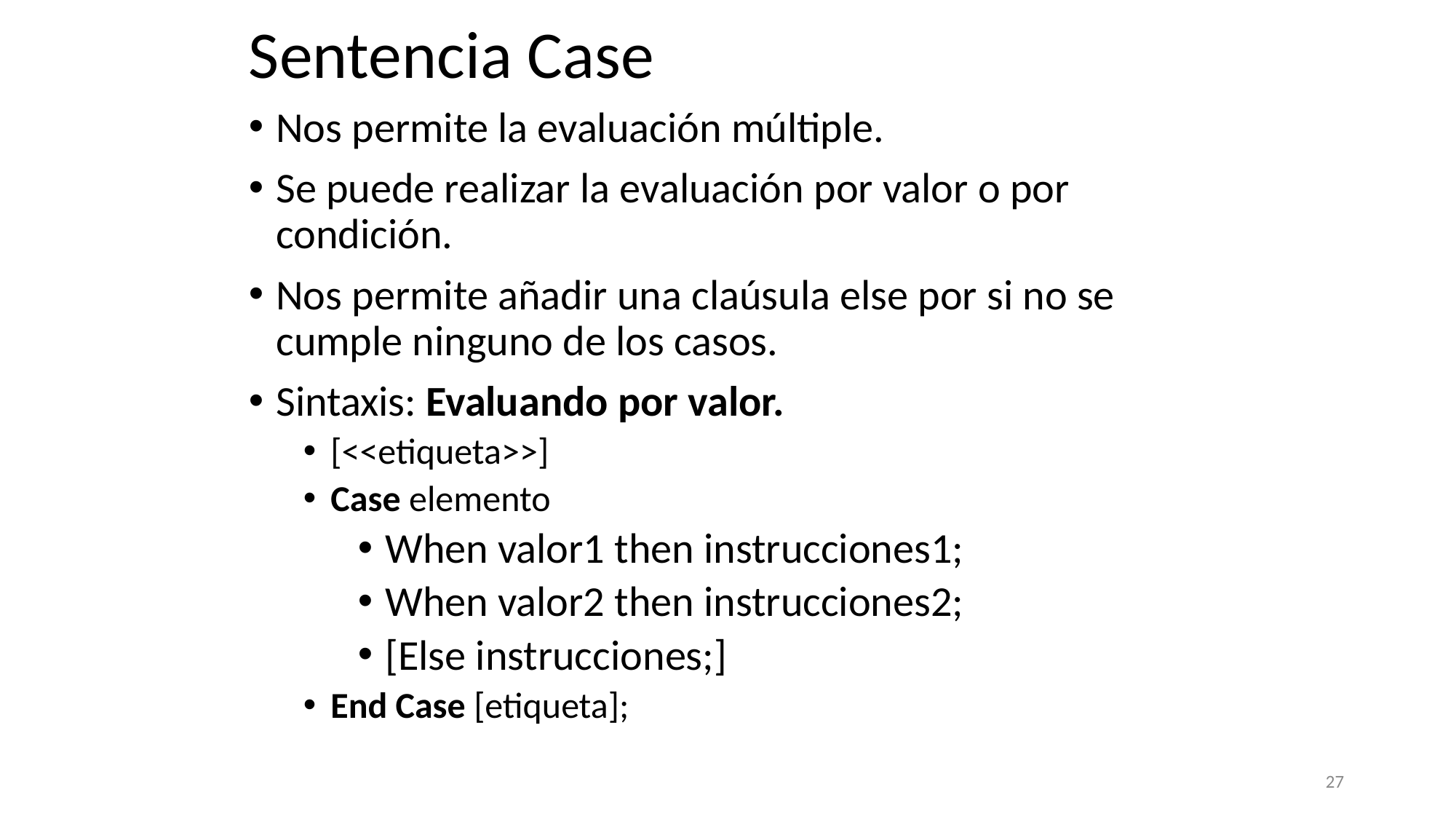

# Sentencia Case
Nos permite la evaluación múltiple.
Se puede realizar la evaluación por valor o por condición.
Nos permite añadir una claúsula else por si no se cumple ninguno de los casos.
Sintaxis: Evaluando por valor.
[<<etiqueta>>]
Case elemento
When valor1 then instrucciones1;
When valor2 then instrucciones2;
[Else instrucciones;]
End Case [etiqueta];
27